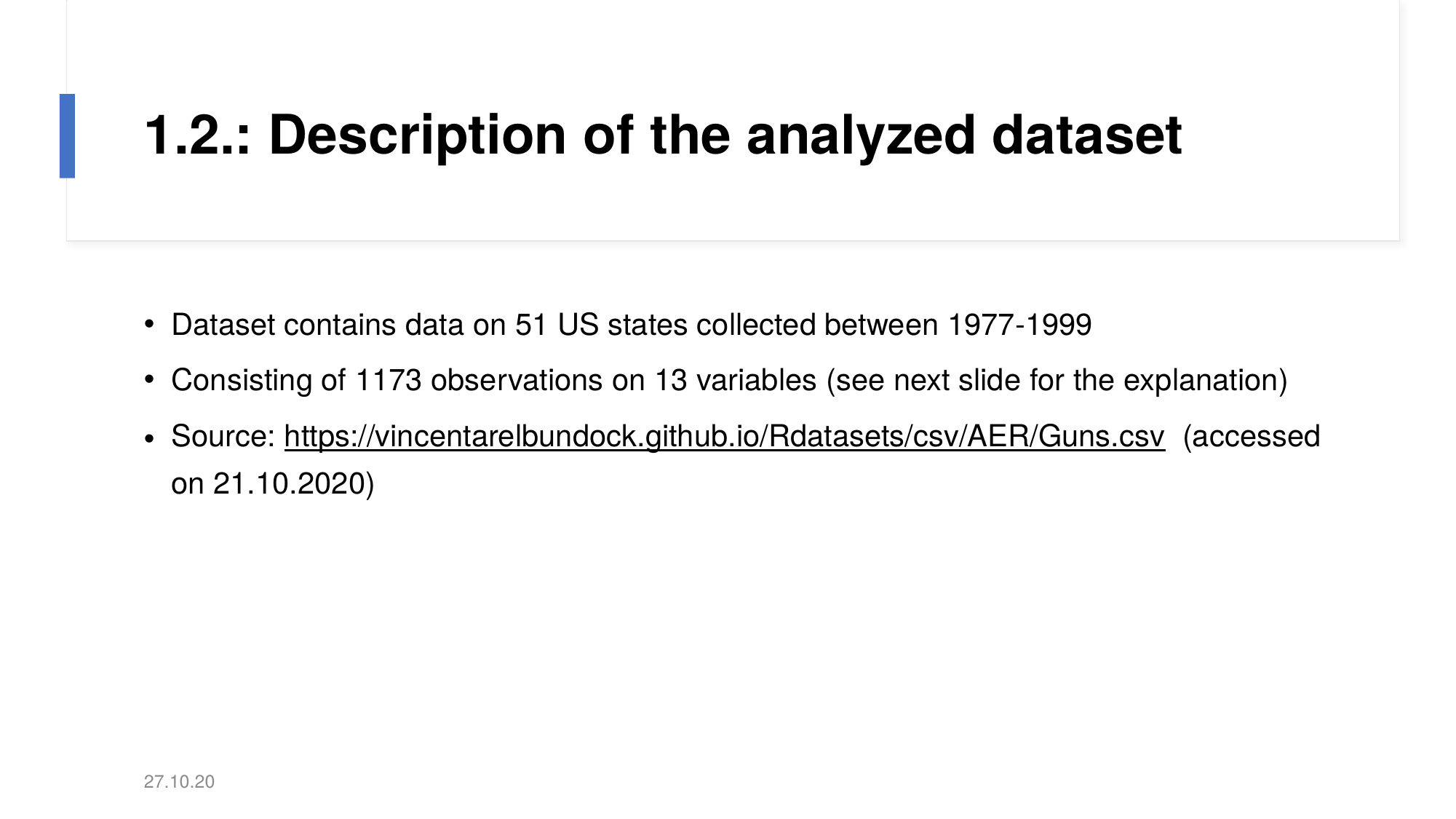

# 1.2.: Description of the analyzed dataset
Dataset contains data on 51 US states collected between 1977-1999
Consisting of 1173 observations on 13 variables (see next slide for the explanation)
Source: https://vincentarelbundock.github.io/Rdatasets/csv/AER/Guns.csv  (accessed on 21.10.2020)

27.10.20